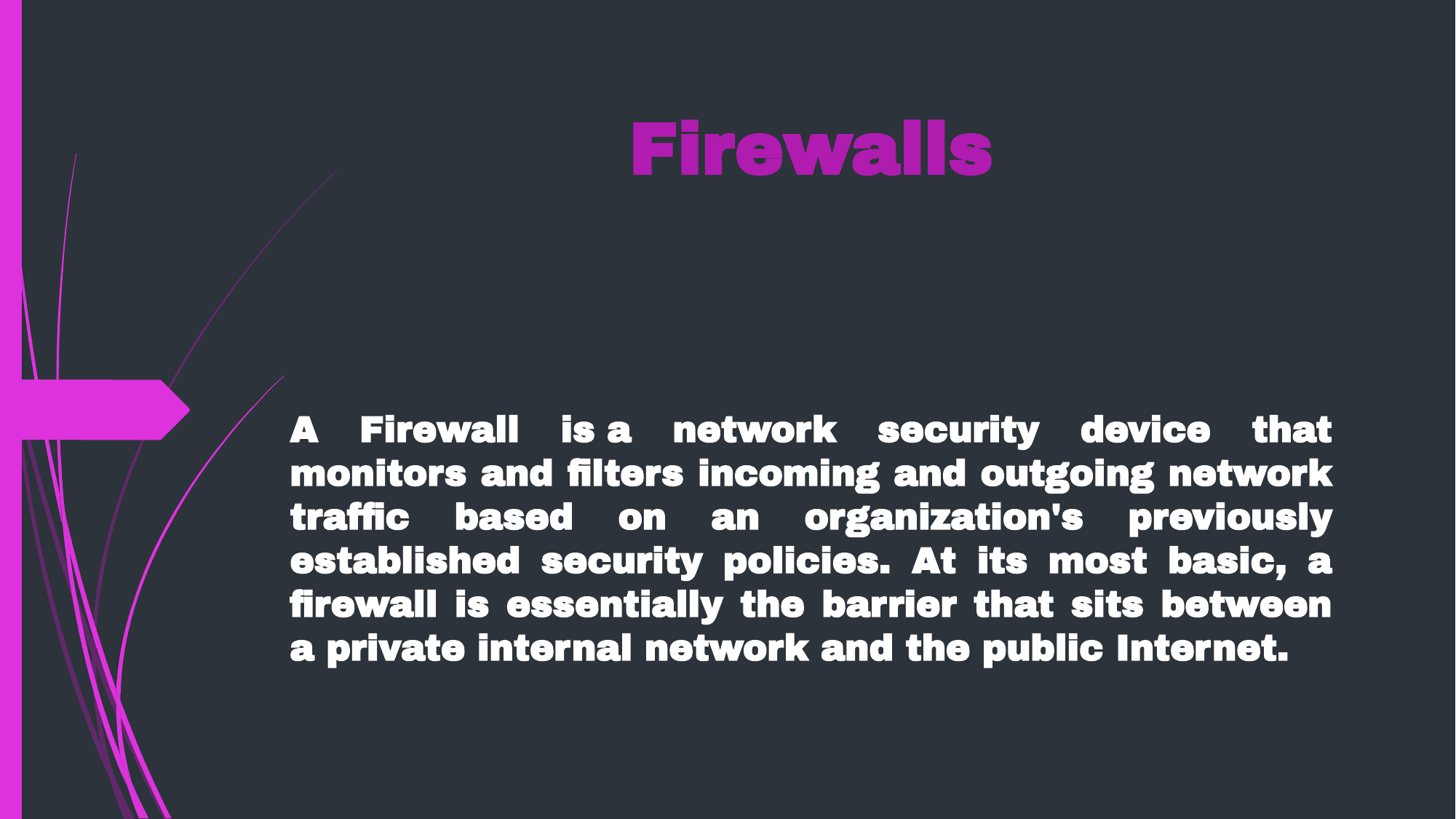

# Firewalls
A Firewall is a network security device that monitors and filters incoming and outgoing network traffic based on an organization's previously established security policies. At its most basic, a firewall is essentially the barrier that sits between a private internal network and the public Internet.